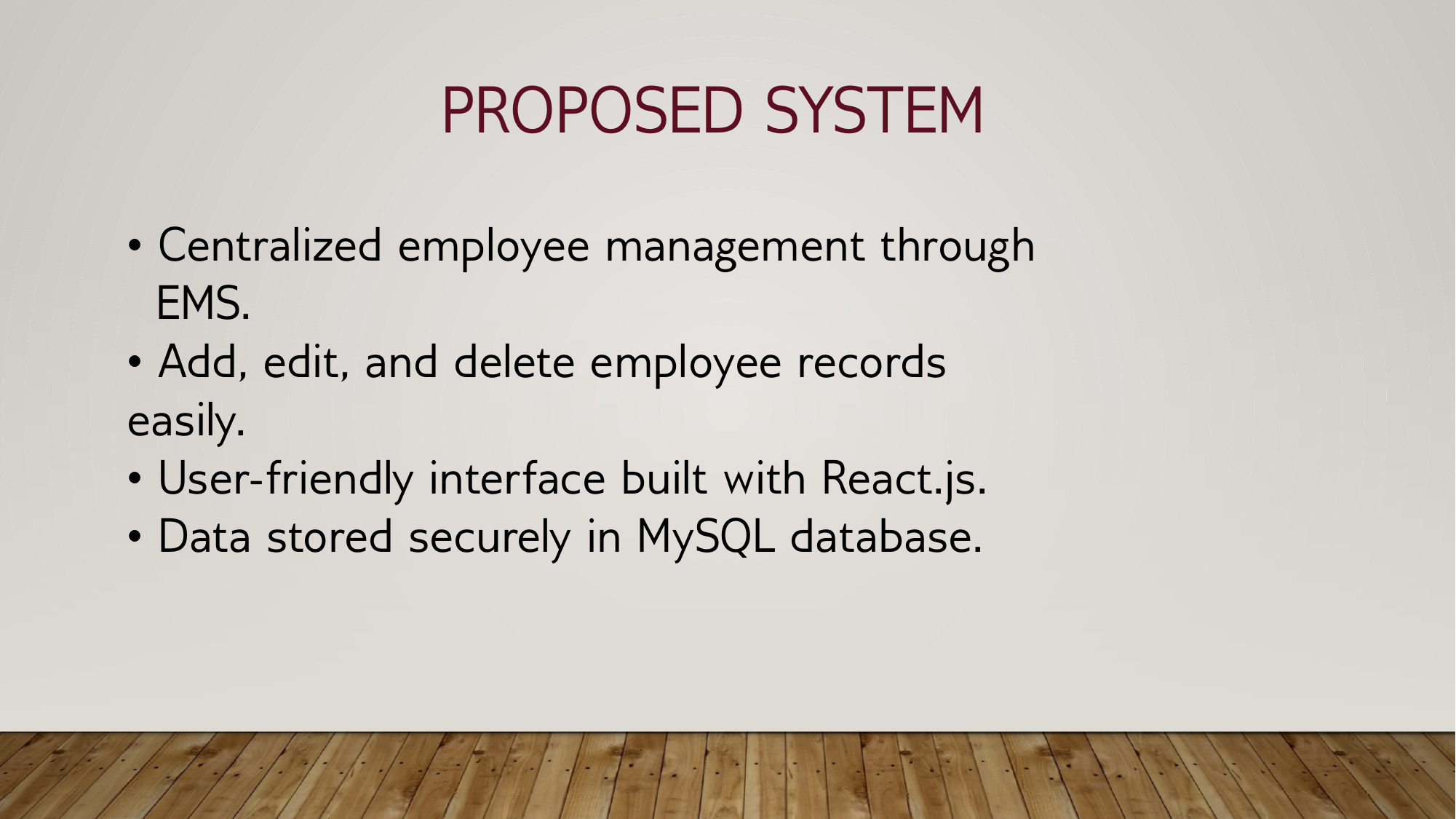

PROPOSED SYSTEM
• Centralized employee management through
  EMS.
• Add, edit, and delete employee records easily.
• User-friendly interface built with React.js.
• Data stored securely in MySQL database.